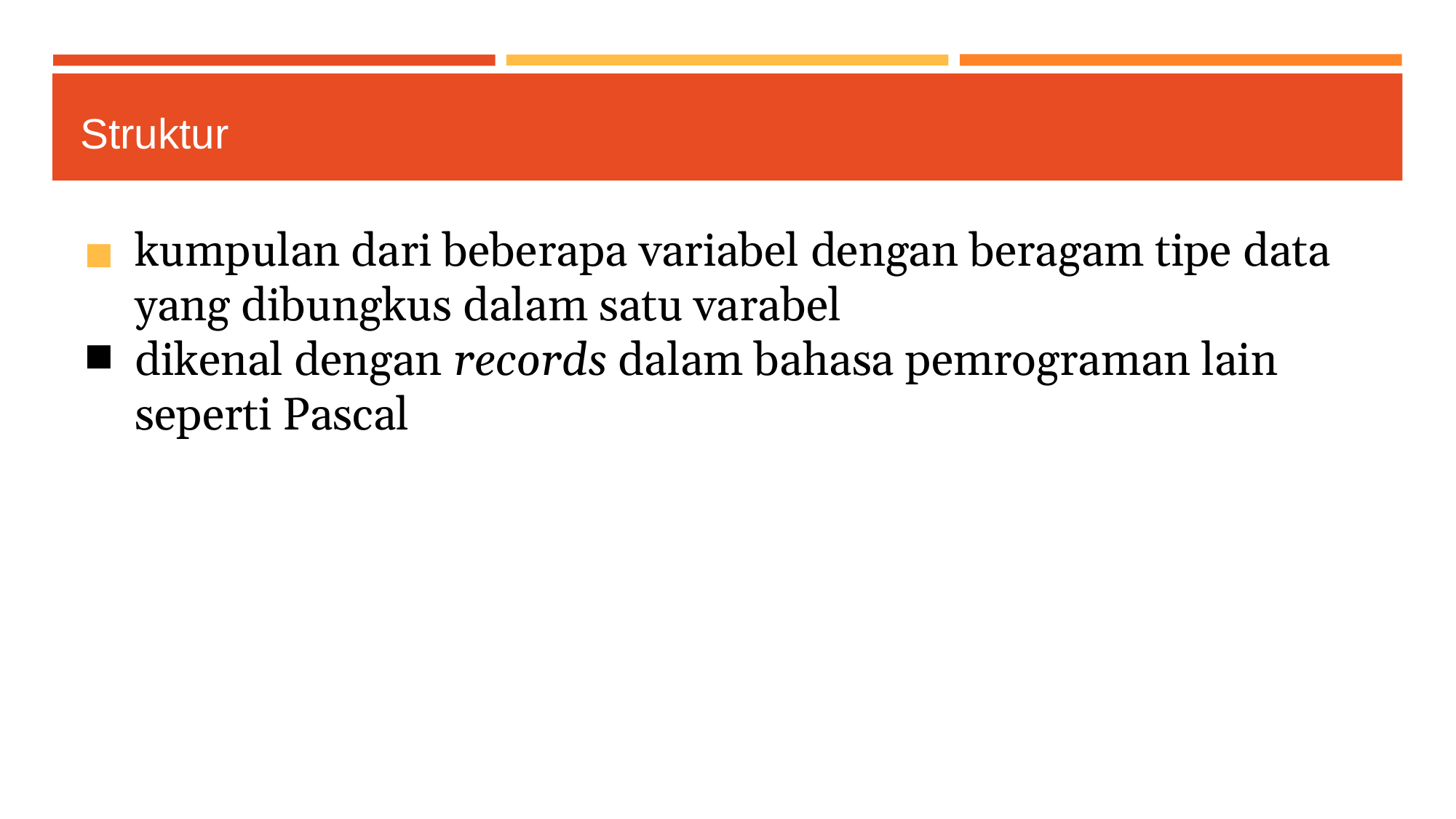

# Struktur
kumpulan dari beberapa variabel dengan beragam tipe data yang dibungkus dalam satu varabel
dikenal dengan records dalam bahasa pemrograman lain seperti Pascal